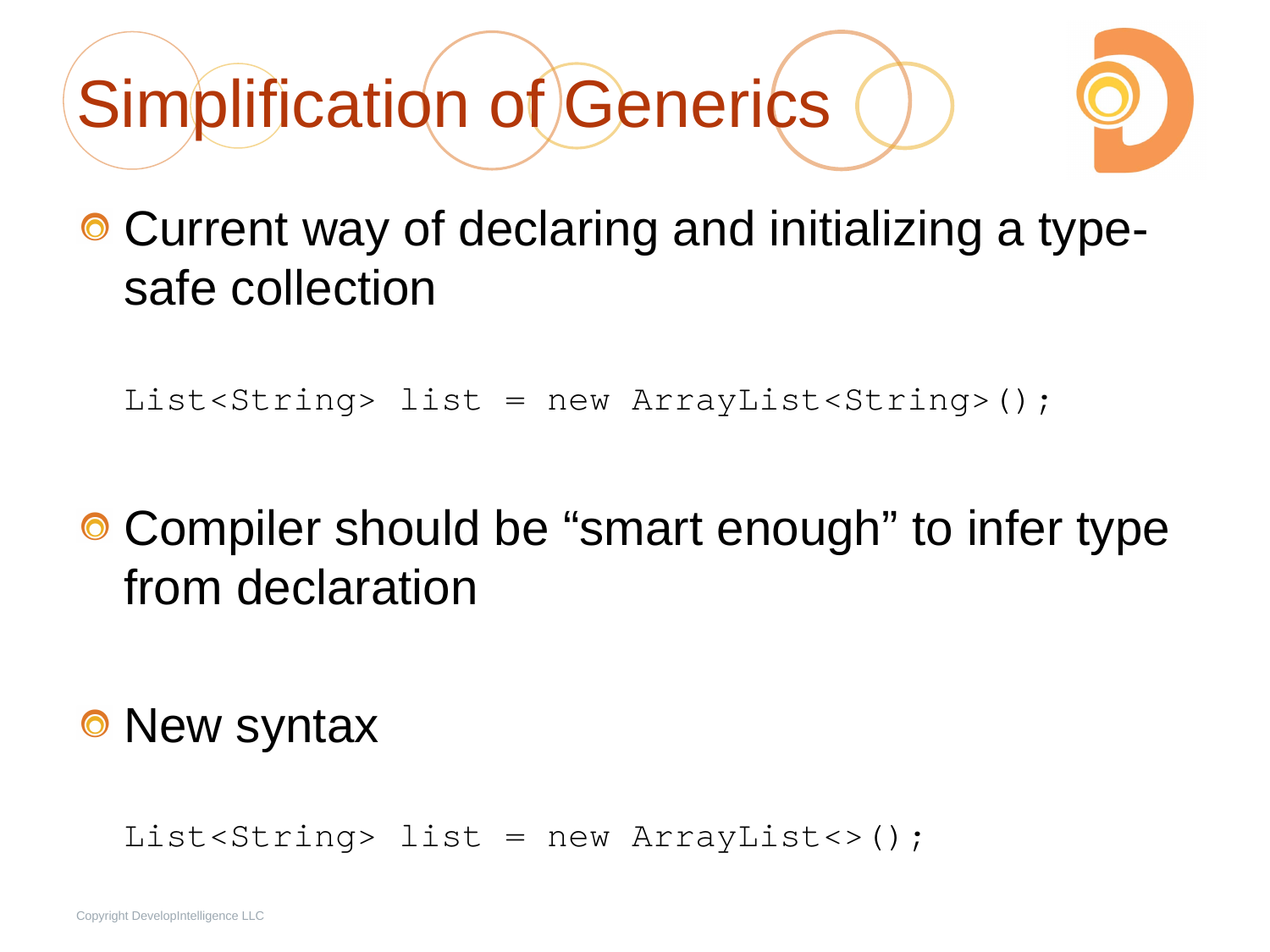

# Simplification of Generics
Current way of declaring and initializing a type-safe collection
List<String> list = new ArrayList<String>();

Compiler should be “smart enough” to infer type from declaration

New syntax
List<String> list = new ArrayList<>();
Copyright DevelopIntelligence LLC